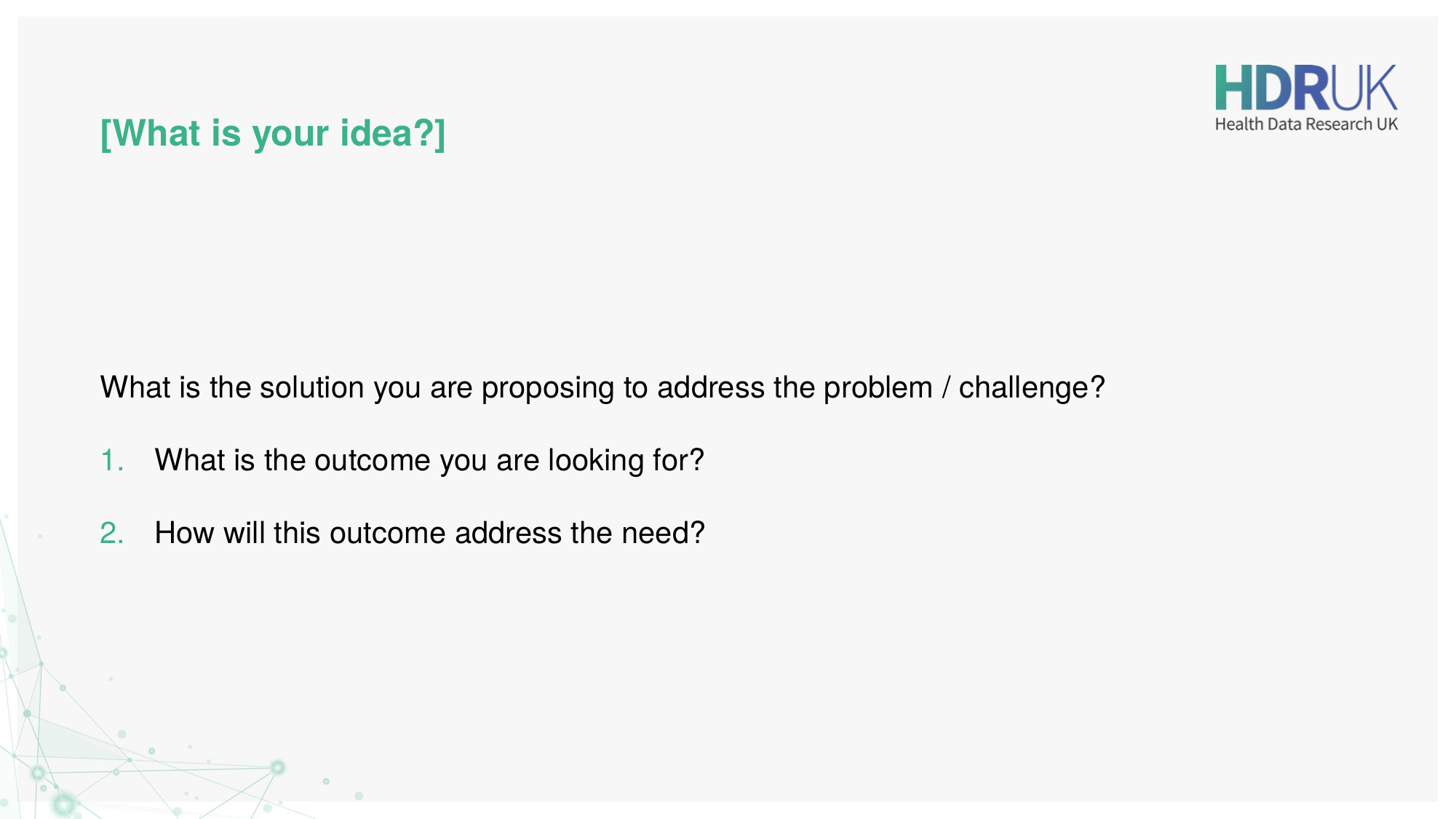

# [What is your idea?]
What is the solution you are proposing to address the problem / challenge?

What is the outcome you are looking for?

How will this outcome address the need?